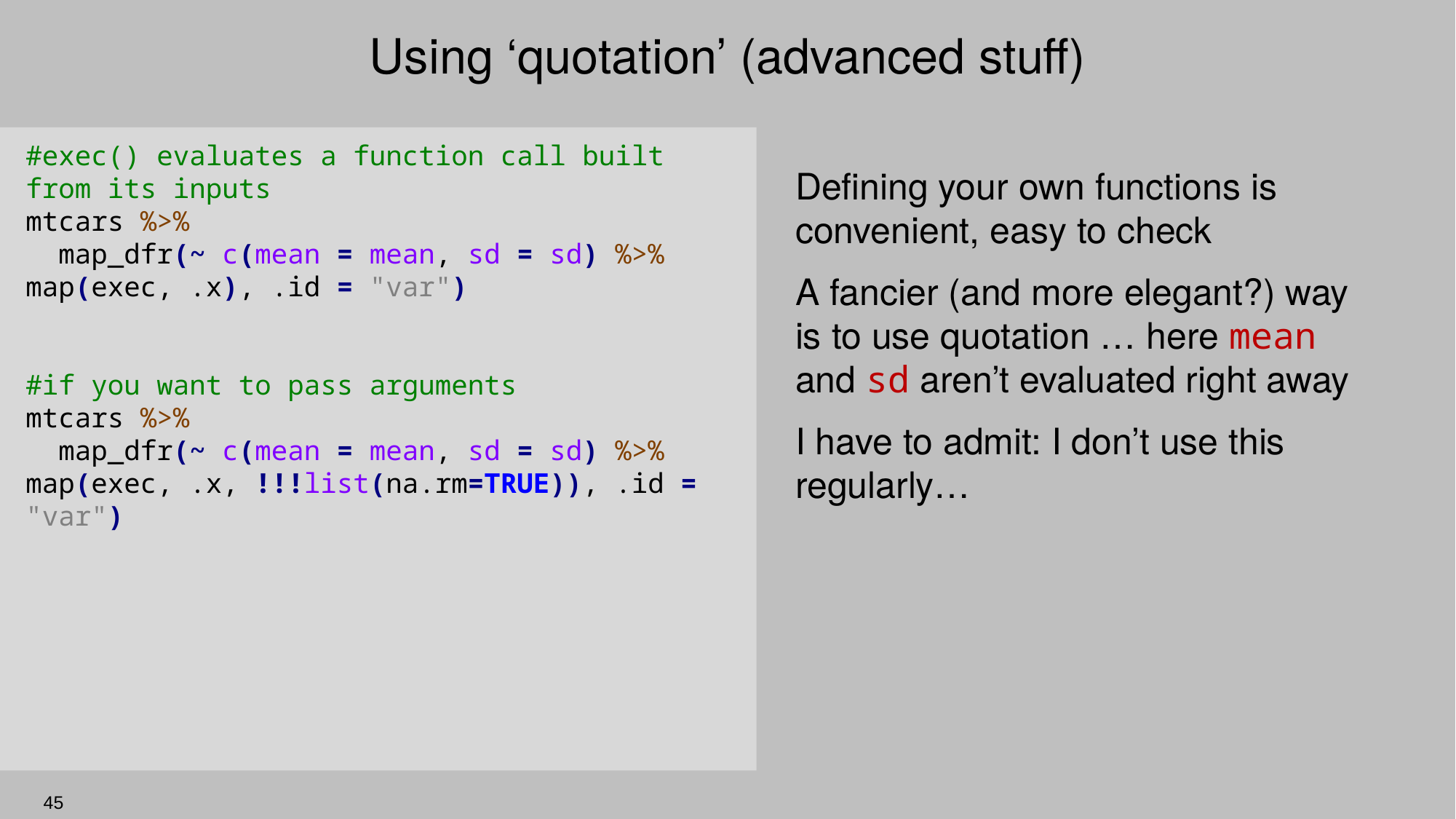

# Using ‘quotation’ (advanced stuff)
#exec() evaluates a function call built from its inputs
mtcars %>%
  map_dfr(~ c(mean = mean, sd = sd) %>% map(exec, .x), .id = "var")

#if you want to pass arguments
mtcars %>%
  map_dfr(~ c(mean = mean, sd = sd) %>% map(exec, .x, !!!list(na.rm=TRUE)), .id = "var")
Defining your own functions is convenient, easy to check
A fancier (and more elegant?) way is to use quotation … here mean and sd aren’t evaluated right away
I have to admit: I don’t use this regularly…